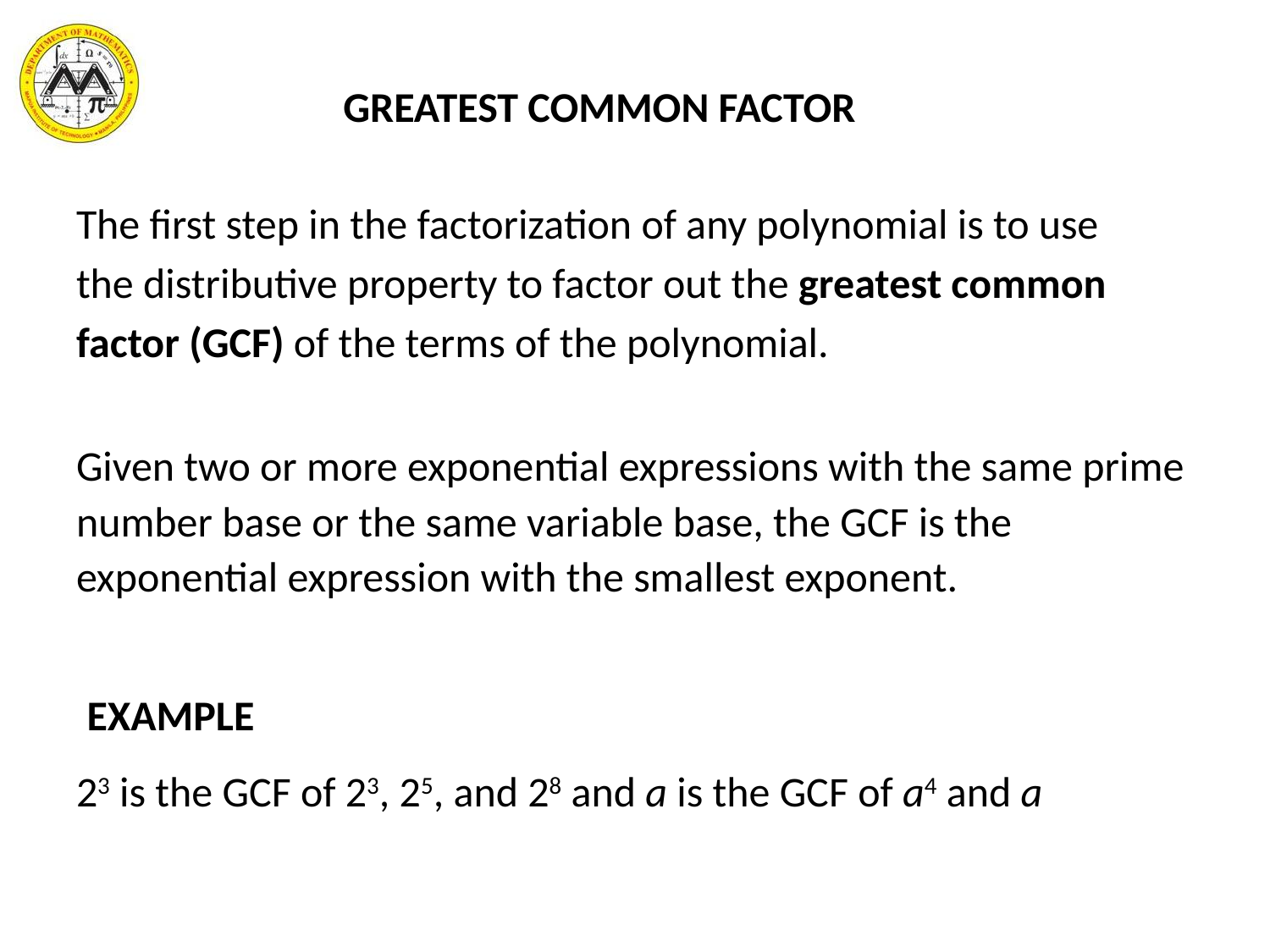

GREATEST COMMON FACTOR
The first step in the factorization of any polynomial is to use
the distributive property to factor out the greatest common
factor (GCF) of the terms of the polynomial.

Given two or more exponential expressions with the same prime number base or the same variable base, the GCF is the exponential expression with the smallest exponent.

23 is the GCF of 23, 25, and 28 and a is the GCF of a4 and a
EXAMPLE